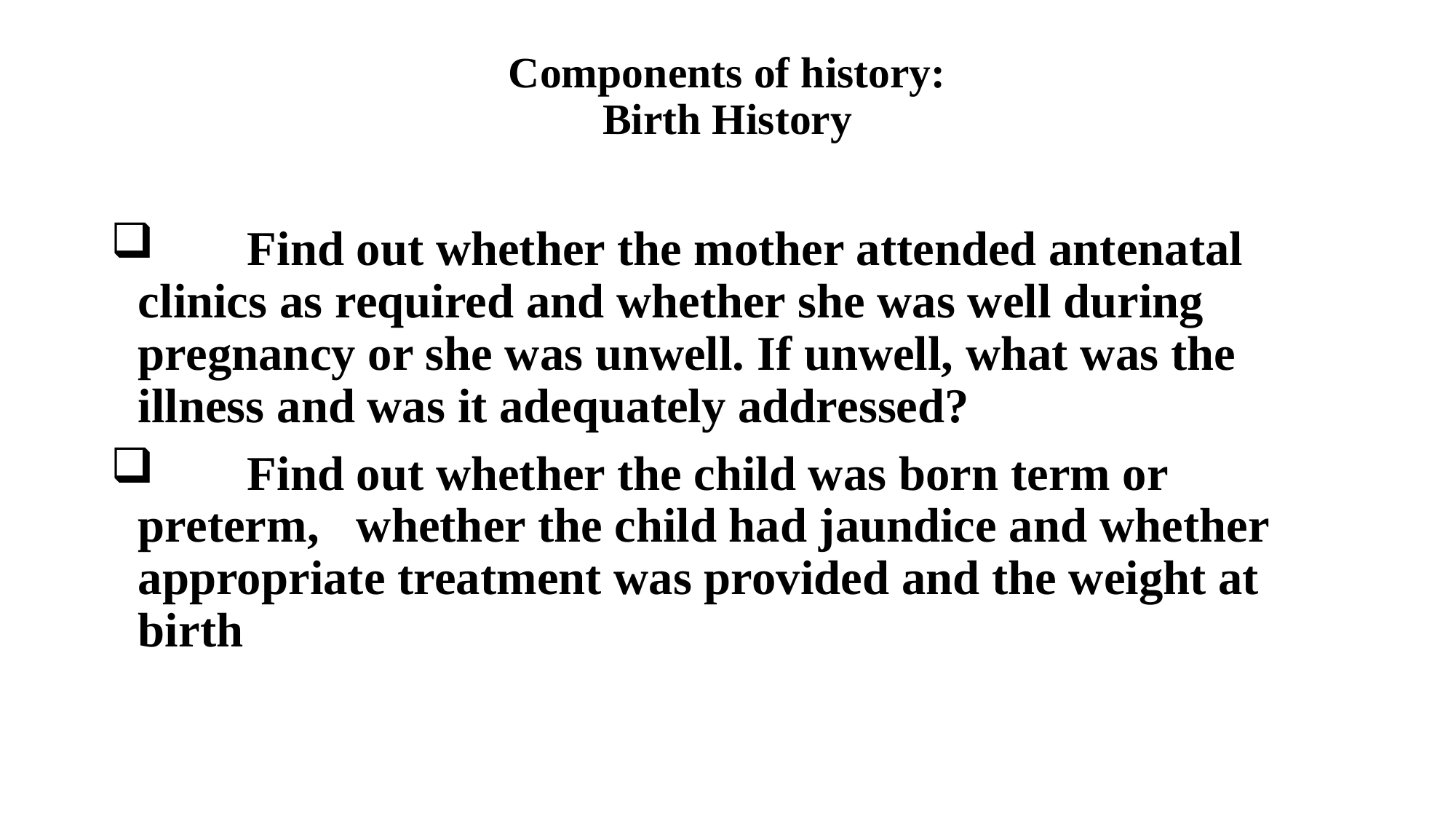

# Components of history: Birth History
 	Find out whether the mother attended antenatal 	clinics as required and whether she was well during 	pregnancy or she was unwell. If unwell, what was the 	illness and was it adequately addressed?
 	Find out whether the child was born term or preterm, 	whether the child had jaundice and whether 	appropriate treatment was provided and the weight at 	birth